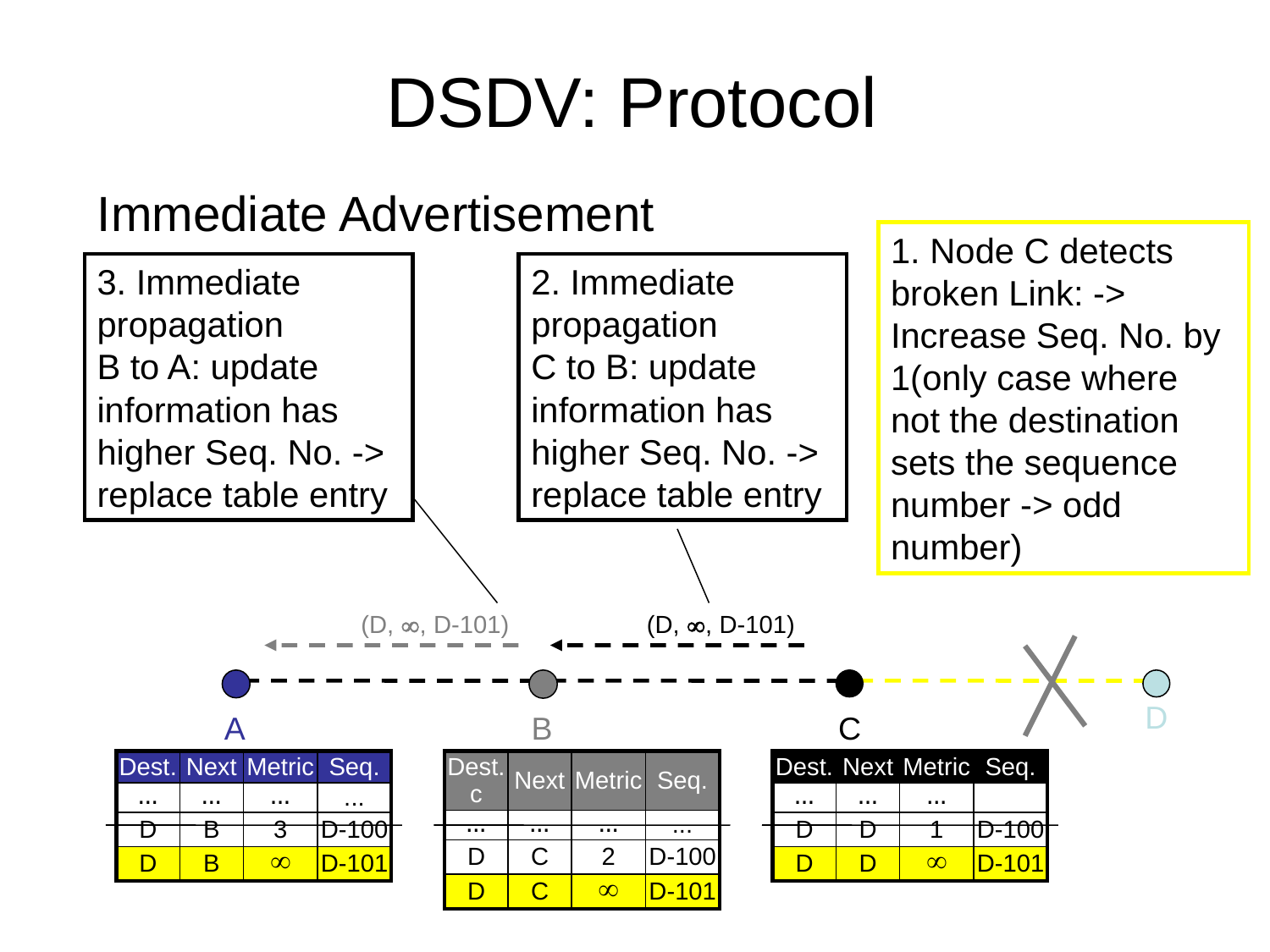

DSDV: Protocol
# Immediate Advertisement
1. Node C detects broken Link: -> Increase Seq. No. by 1(only case where not the destination sets the sequence number -> odd number)
3. Immediate propagation
B to A: update information has higher Seq. No. -> replace table entry
2. Immediate propagation
C to B: update information has higher Seq. No. -> replace table entry

(D, ∞, D-101)
(D, ∞, D-101)

D
A
B
C
| Dest. | Next | Metric | Seq. |
| --- | --- | --- | --- |
| … | … | … |  |
| D | B | 4 | D-100 |
| Dest. | Next | Metric | Seq. |
| --- | --- | --- | --- |
| … | … | … | ... |
| D | B | 3 | D-100 |
| D | B | ∞ | D-101 |
| Dest.c | Next | Metric | Seq. |
| --- | --- | --- | --- |
| … | … | … |  |
| D | C | 3 | D-100 |
| Dest.c | Next | Metric | Seq. |
| --- | --- | --- | --- |
| … | … | … | ... |
| D | C | 2 | D-100 |
| D | C | ∞ | D-101 |
| Dest. | Next | Metric | Seq. |
| --- | --- | --- | --- |
| … | … | … |  |
| D | B | 1 | D-100 |
| Dest. | Next | Metric | Seq. |
| --- | --- | --- | --- |
| … | … | … |  |
| D | D | 1 | D-100 |
| D | D | ∞ | D-101 |